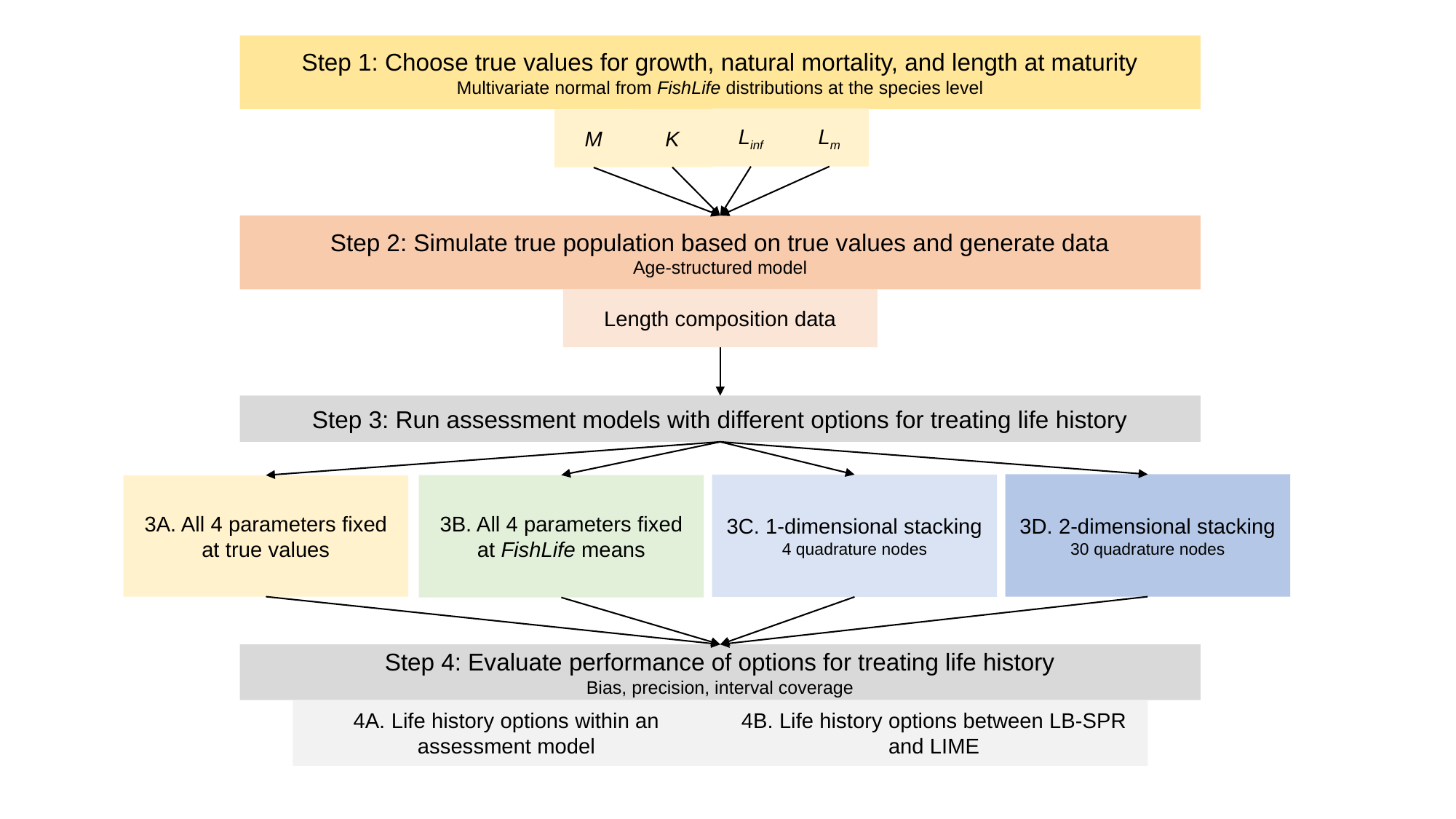

Step 1: Choose true values for growth, natural mortality, and length at maturity
Multivariate normal from FishLife distributions at the species level
Linf
Lm
K
M
Step 2: Simulate true population based on true values and generate data
Age-structured model
Length composition data
Step 3: Run assessment models with different options for treating life history
3D. 2-dimensional stacking
30 quadrature nodes
3C. 1-dimensional stacking
4 quadrature nodes
3B. All 4 parameters fixed at FishLife means
3A. All 4 parameters fixed at true values
Step 4: Evaluate performance of options for treating life history
Bias, precision, interval coverage
4A. Life history options within an assessment model
4B. Life history options between LB-SPR and LIME